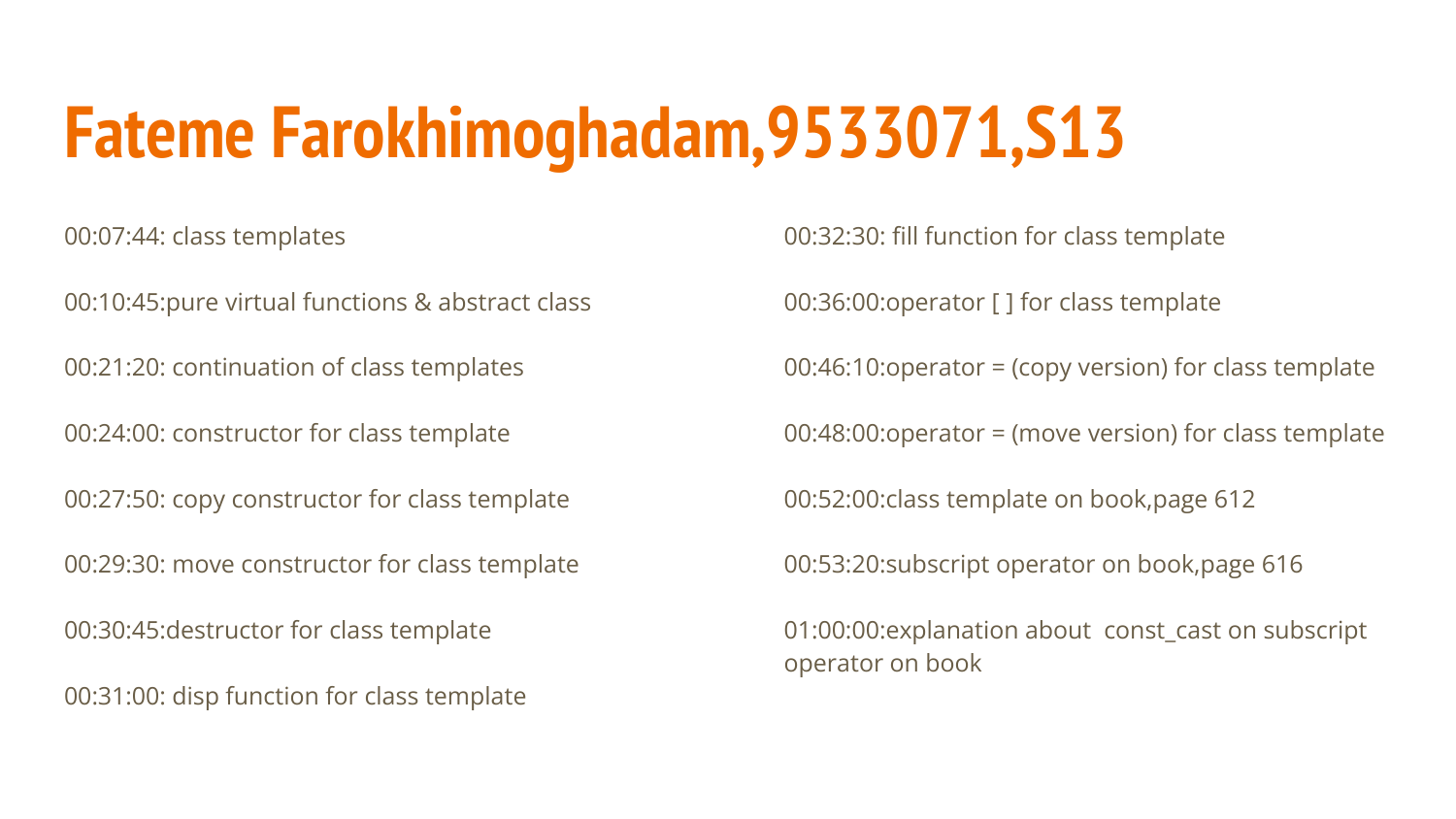

# Fateme Farokhimoghadam,9533071,S13
00:07:44: class templates
00:10:45:pure virtual functions & abstract class
00:21:20: continuation of class templates
00:24:00: constructor for class template
00:27:50: copy constructor for class template
00:29:30: move constructor for class template
00:30:45:destructor for class template
00:31:00: disp function for class template
00:32:30: fill function for class template
00:36:00:operator [ ] for class template
00:46:10:operator = (copy version) for class template
00:48:00:operator = (move version) for class template
00:52:00:class template on book,page 612
00:53:20:subscript operator on book,page 616
01:00:00:explanation about  const_cast on subscript operator on book